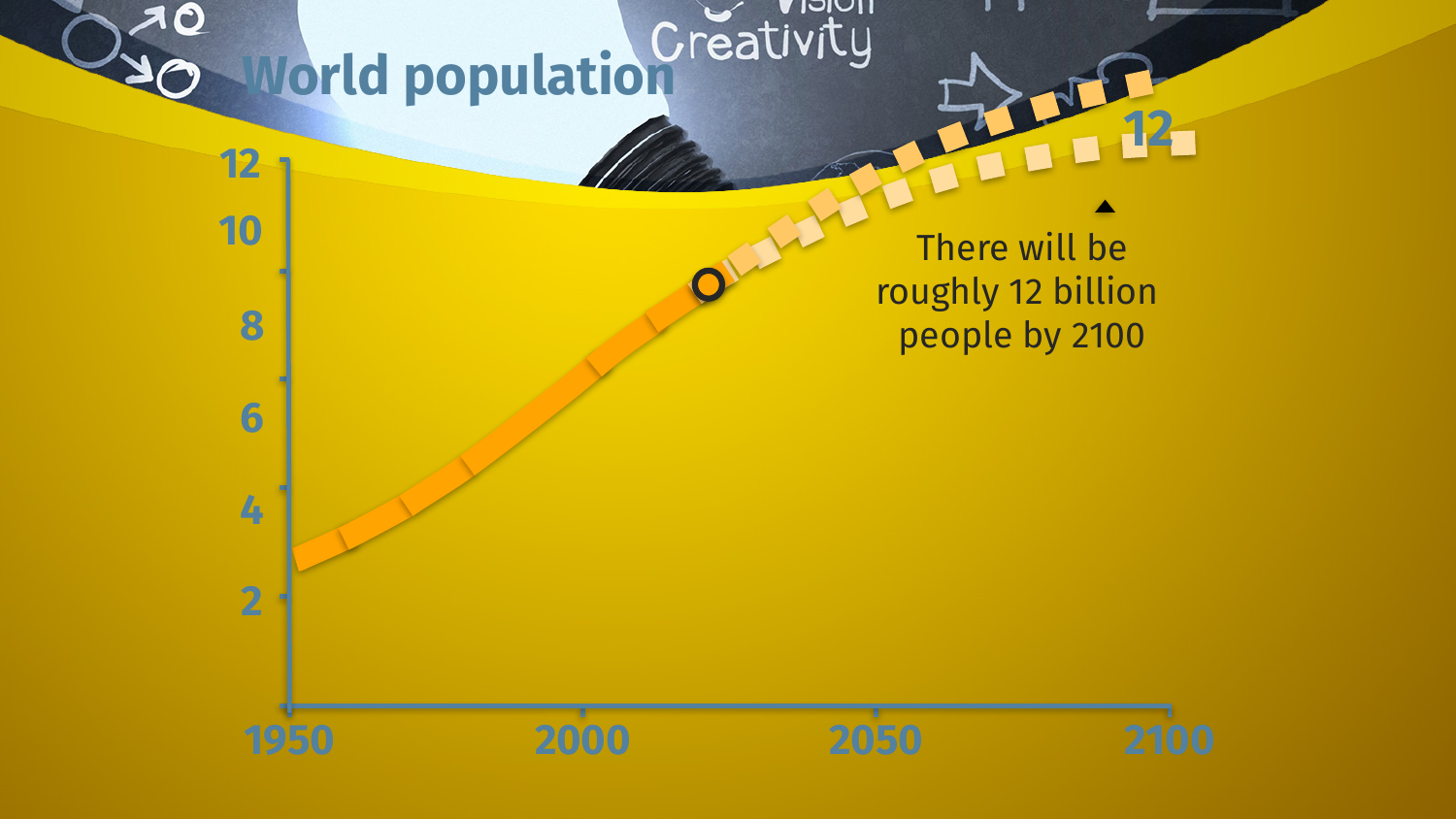

World population

12
12

10
8
6
4
2

There will be roughly 12 billion
people by 2100

1950
2000
2050
2100